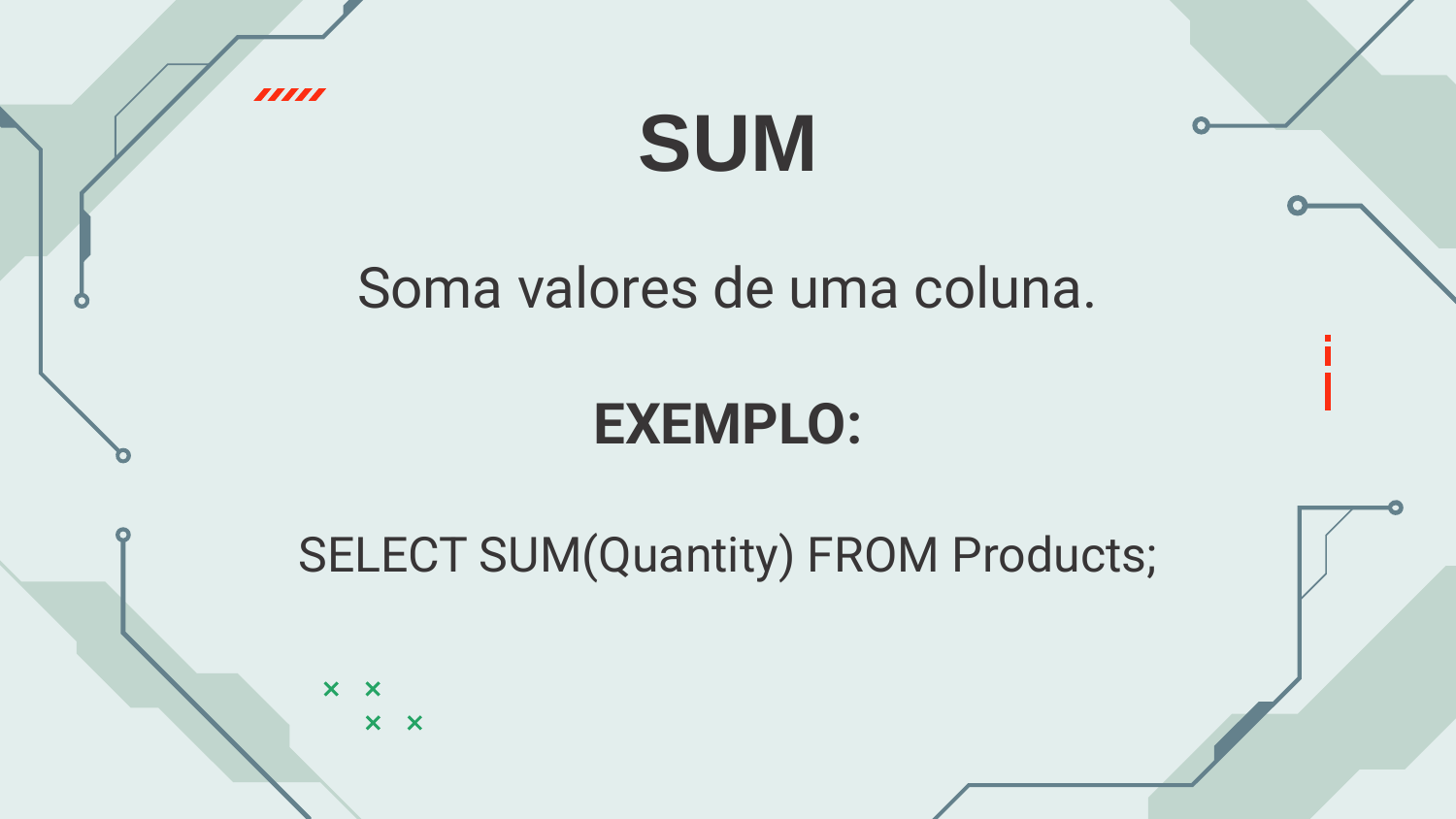

# SUM
Soma valores de uma coluna.

EXEMPLO:

SELECT SUM(Quantity) FROM Products;